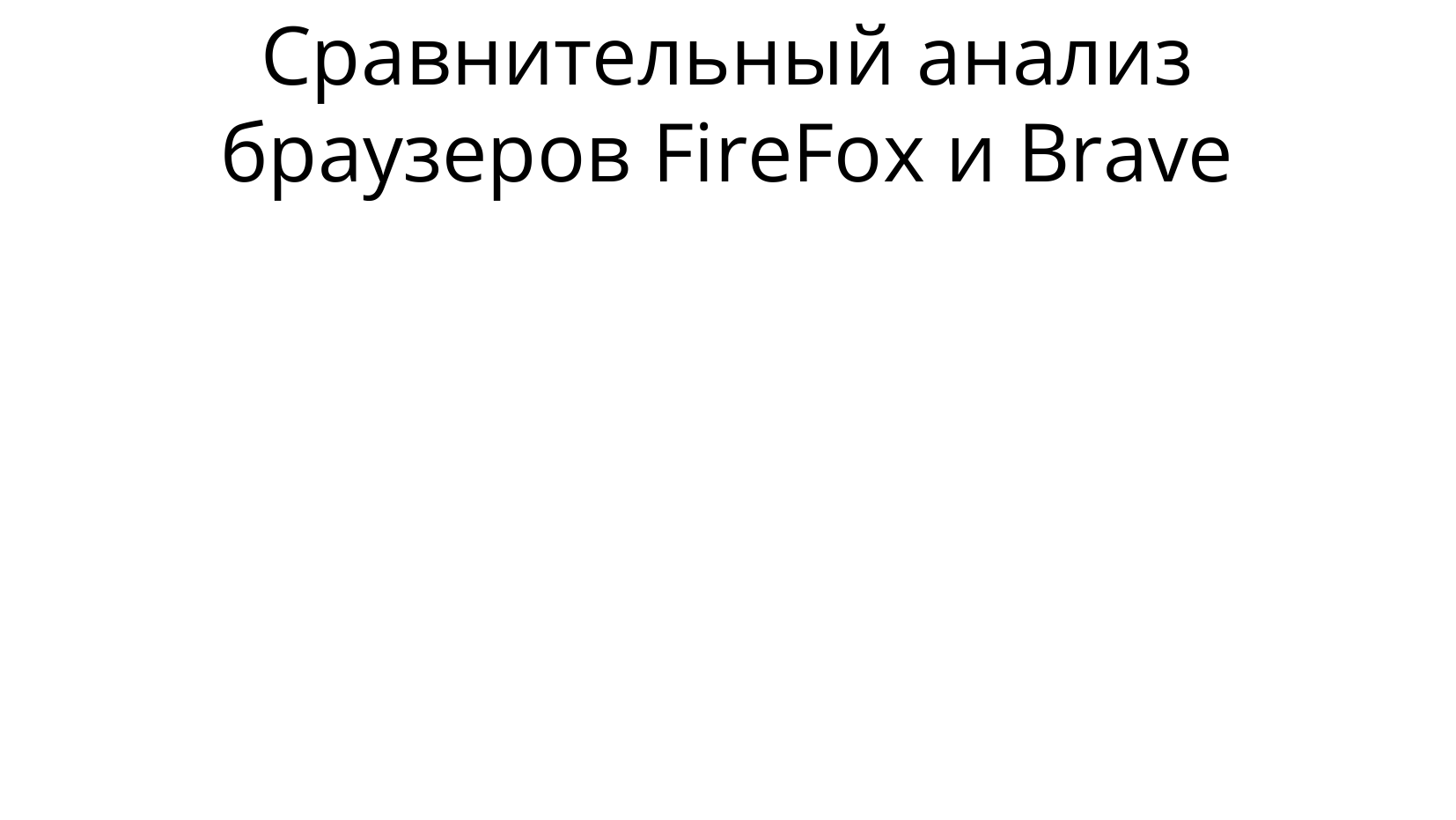

# Сравнительный анализ браузеров FireFox и Brave